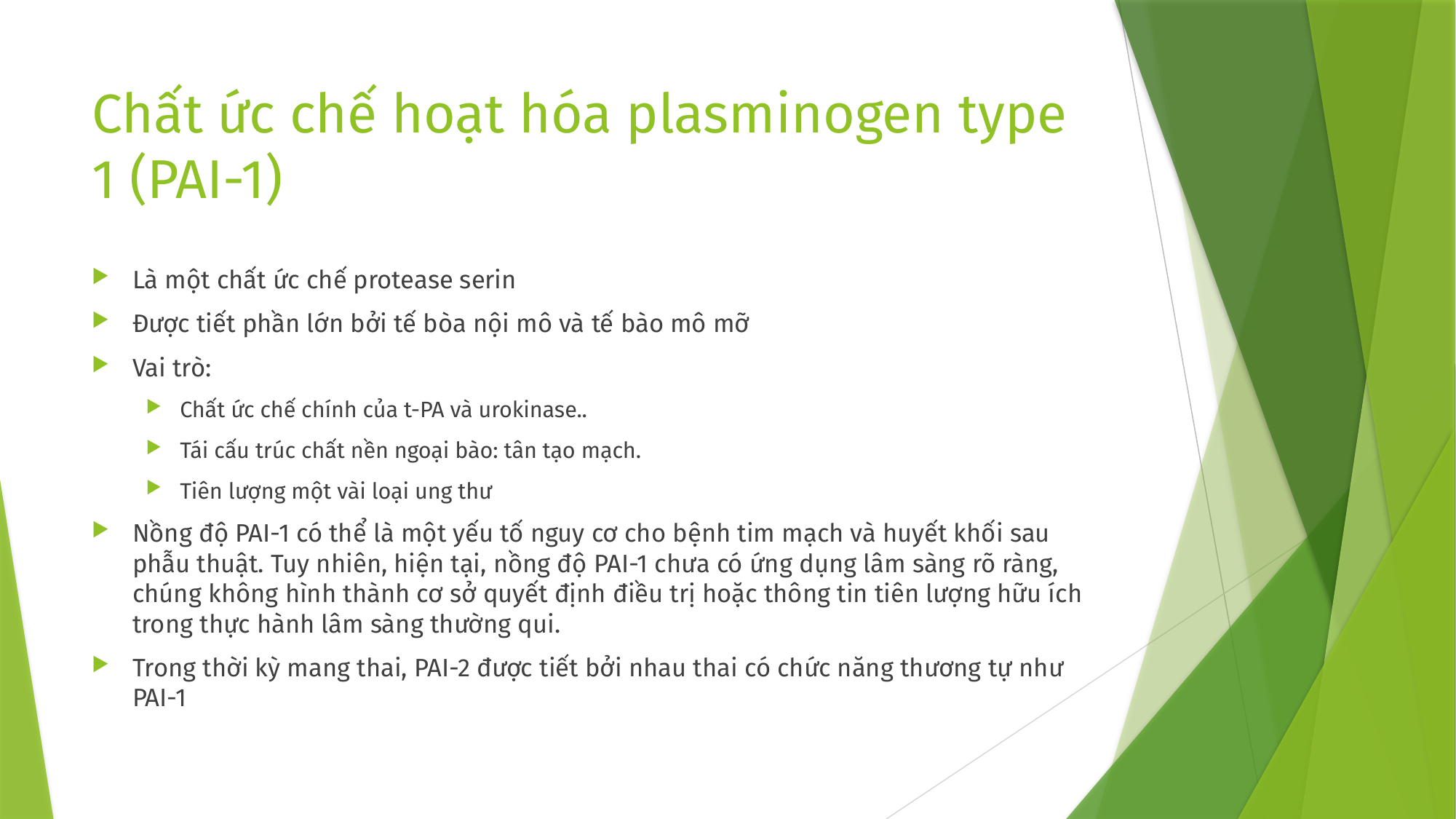

# Chất ức chế hoạt hóa plasminogen type 1 (PAI-1)
Là một chất ức chế protease serin
Được tiết phần lớn bởi tế bòa nội mô và tế bào mô mỡ
Vai trò:
Chất ức chế chính của t-PA và urokinase..
Tái cấu trúc chất nền ngoại bào: tân tạo mạch.
Tiên lượng một vài loại ung thư
Nồng độ PAI-1 có thể là một yếu tố nguy cơ cho bệnh tim mạch và huyết khối sau phẫu thuật. Tuy nhiên, hiện tại, nồng độ PAI-1 chưa có ứng dụng lâm sàng rõ ràng, chúng không hình thành cơ sở quyết định điều trị hoặc thông tin tiên lượng hữu ích trong thực hành lâm sàng thường qui.
Trong thời kỳ mang thai, PAI-2 được tiết bởi nhau thai có chức năng thương tự như PAI-1